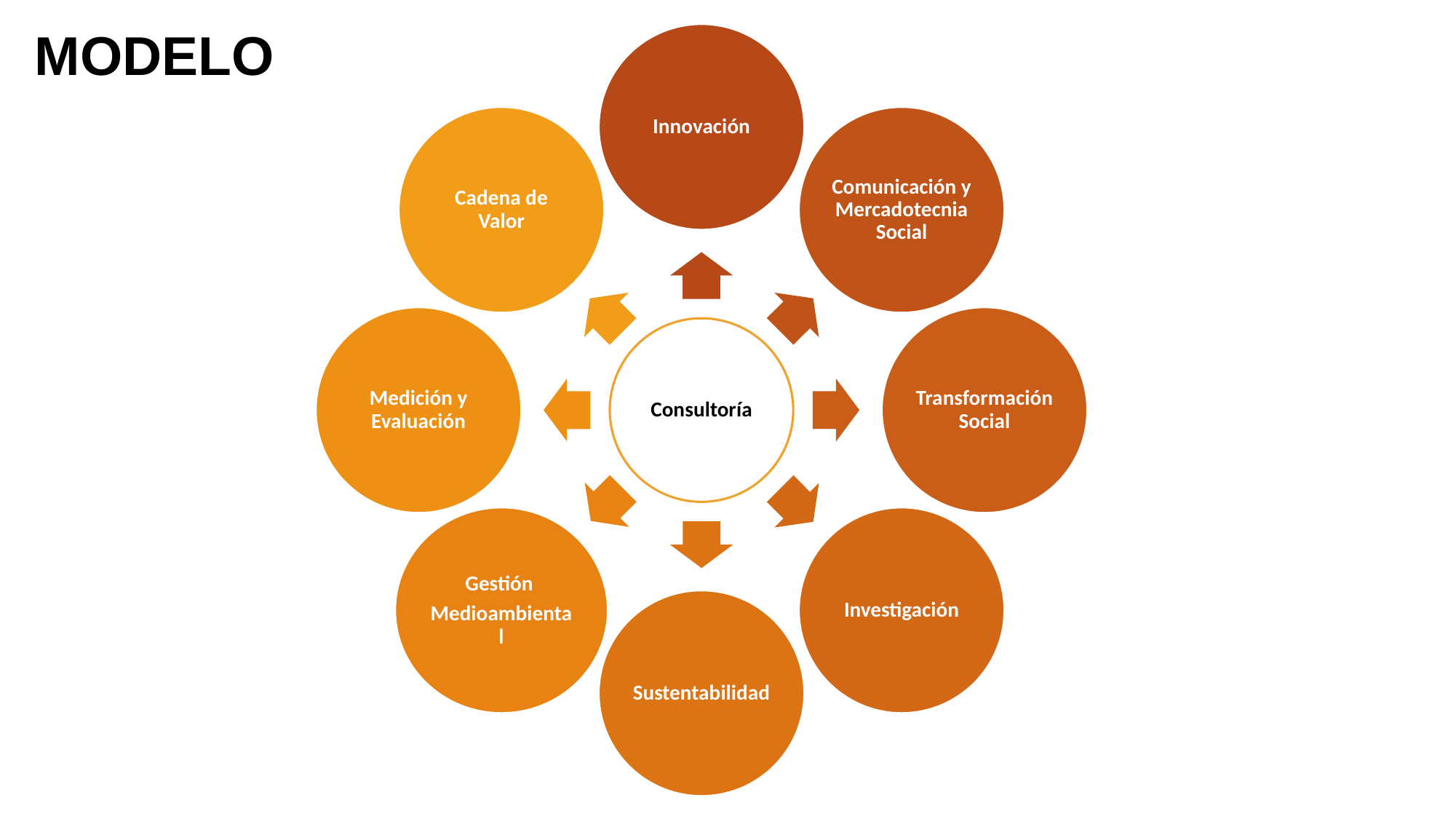

MODELO
Consultoría

Innovación

Comunicación y Mercadotecnia Social

Transformación Social

Investigación

Sustentabilidad

Gestión
Medioambiental

Medición y Evaluación

Cadena de Valor